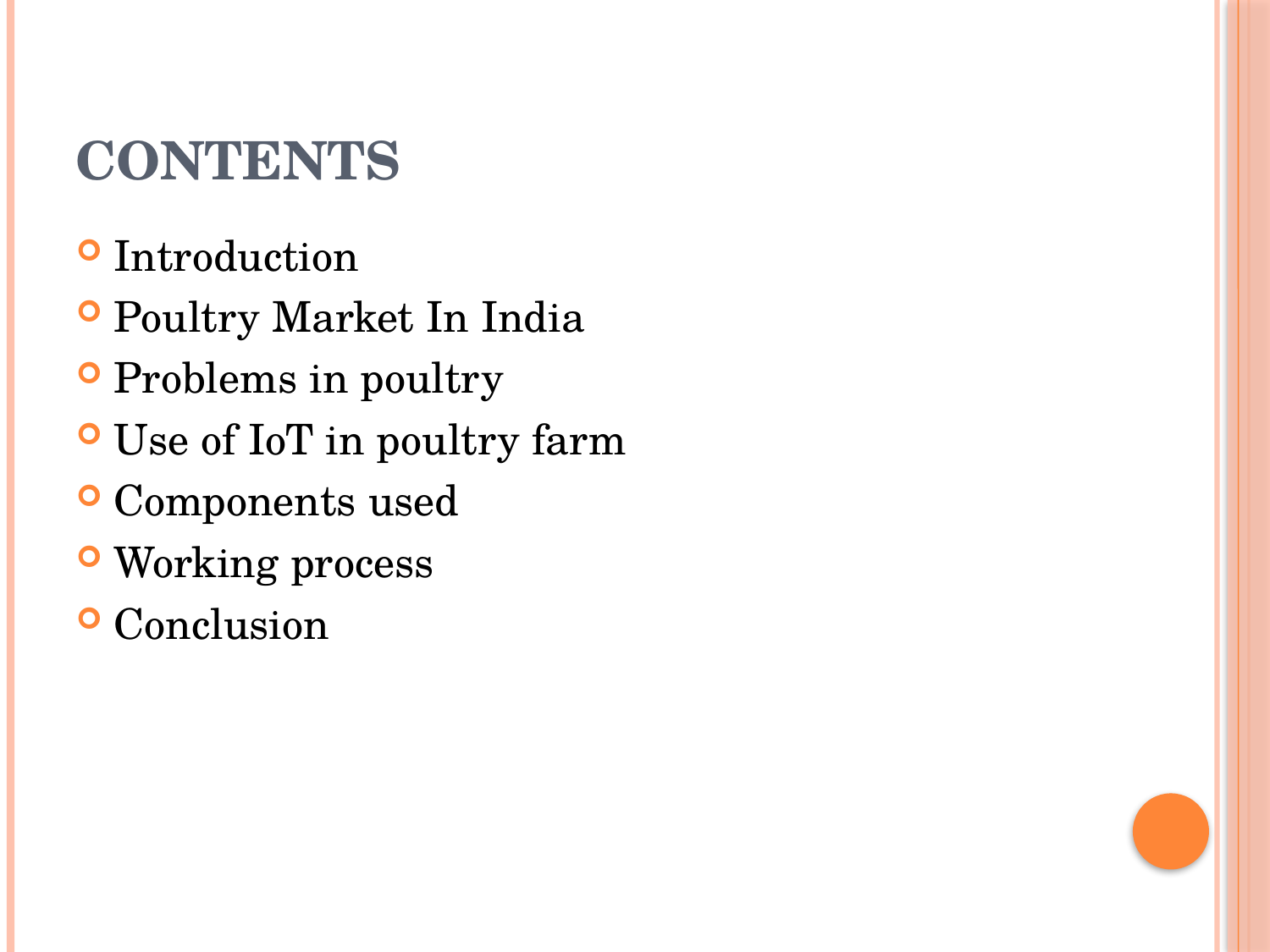

# Contents
Introduction
Poultry Market In India
Problems in poultry
Use of IoT in poultry farm
Components used
Working process
Conclusion